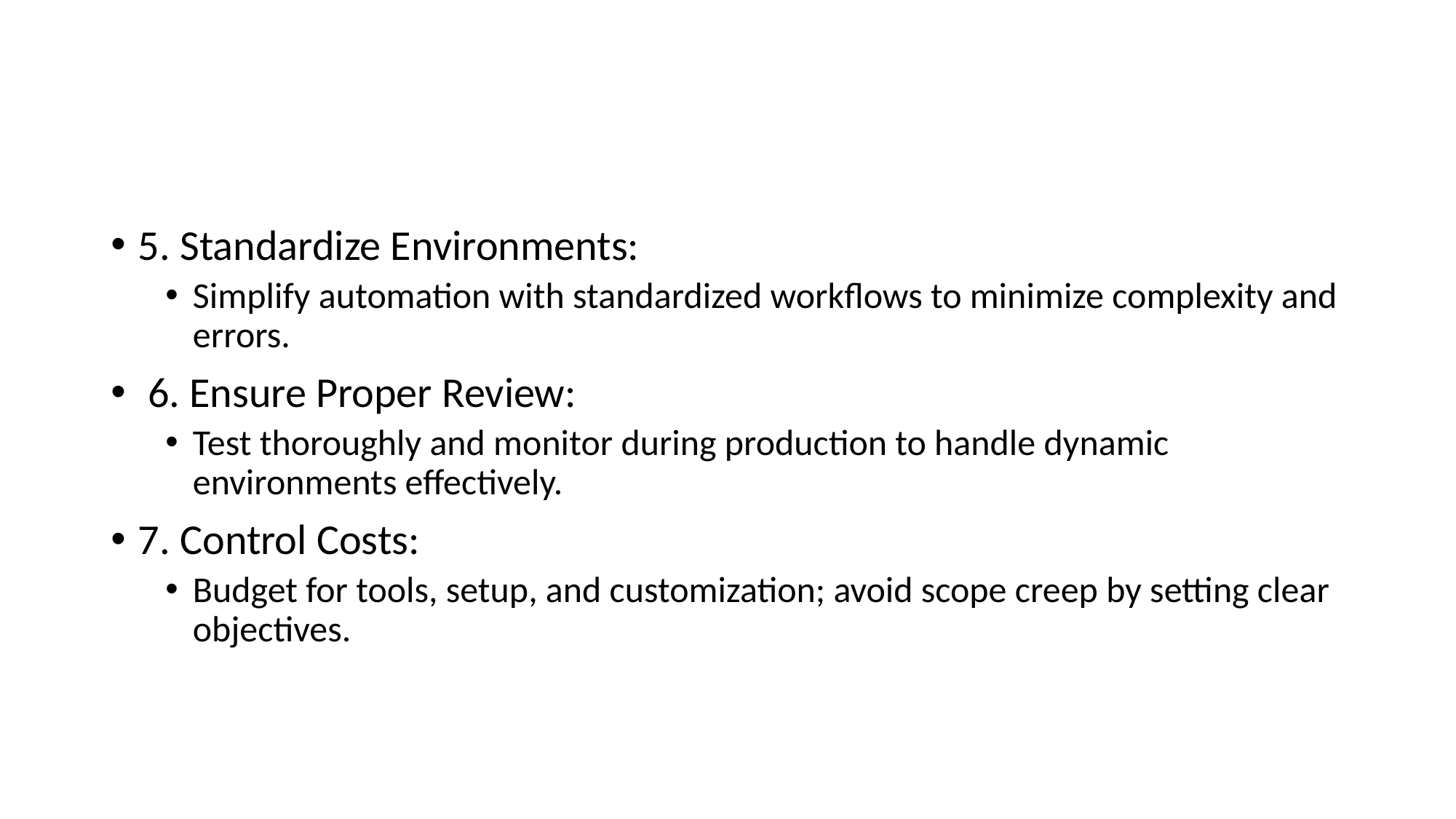

#
5. Standardize Environments:
Simplify automation with standardized workflows to minimize complexity and errors.
 6. Ensure Proper Review:
Test thoroughly and monitor during production to handle dynamic environments effectively.
7. Control Costs:
Budget for tools, setup, and customization; avoid scope creep by setting clear objectives.